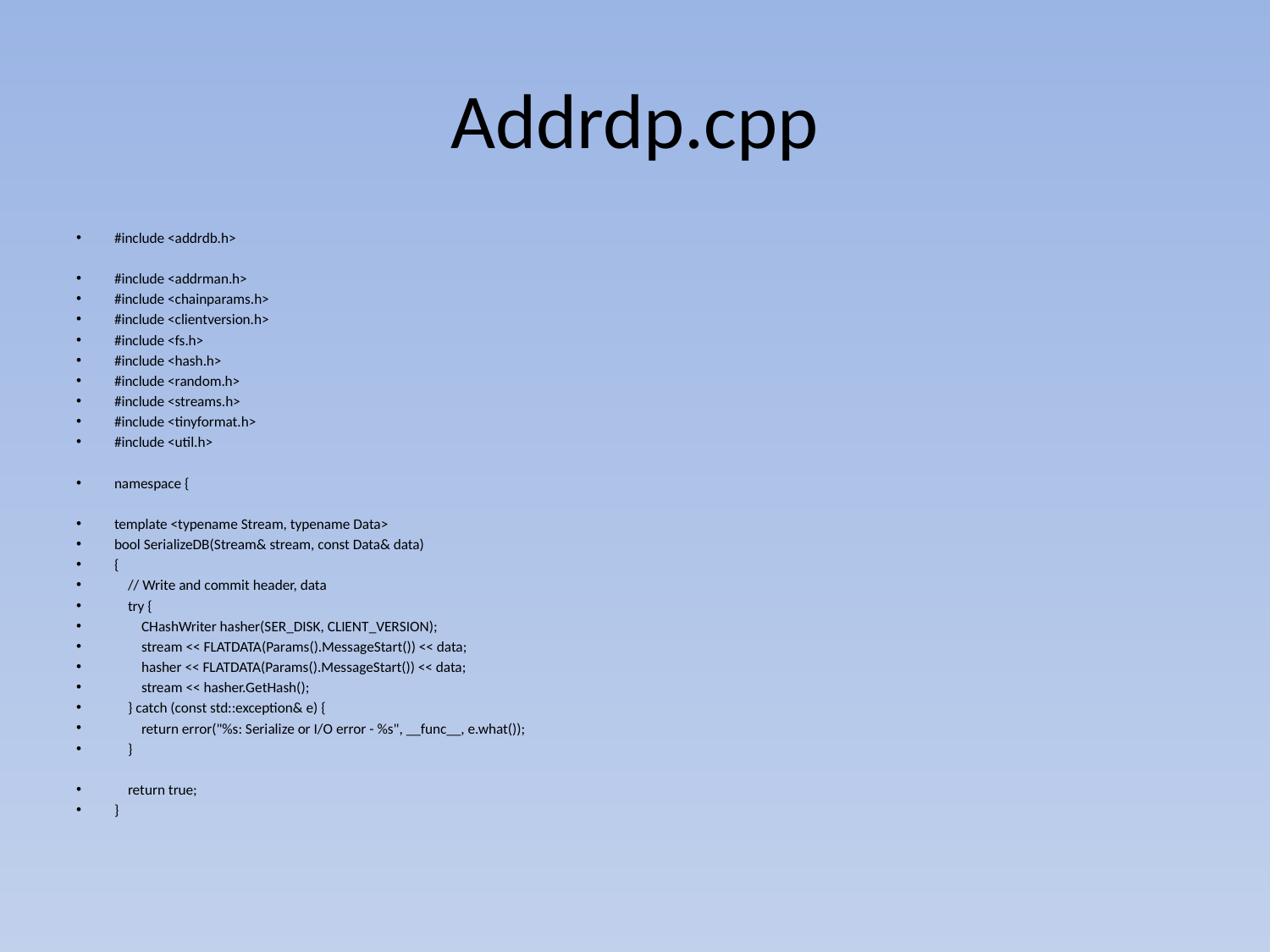

# Addrdp.cpp
#include <addrdb.h>

#include <addrman.h>
#include <chainparams.h>
#include <clientversion.h>
#include <fs.h>
#include <hash.h>
#include <random.h>
#include <streams.h>
#include <tinyformat.h>
#include <util.h>

namespace {

template <typename Stream, typename Data>
bool SerializeDB(Stream& stream, const Data& data)
{
    // Write and commit header, data
    try {
        CHashWriter hasher(SER_DISK, CLIENT_VERSION);
        stream << FLATDATA(Params().MessageStart()) << data;
        hasher << FLATDATA(Params().MessageStart()) << data;
        stream << hasher.GetHash();
    } catch (const std::exception& e) {
        return error("%s: Serialize or I/O error - %s", __func__, e.what());
    }

    return true;
}